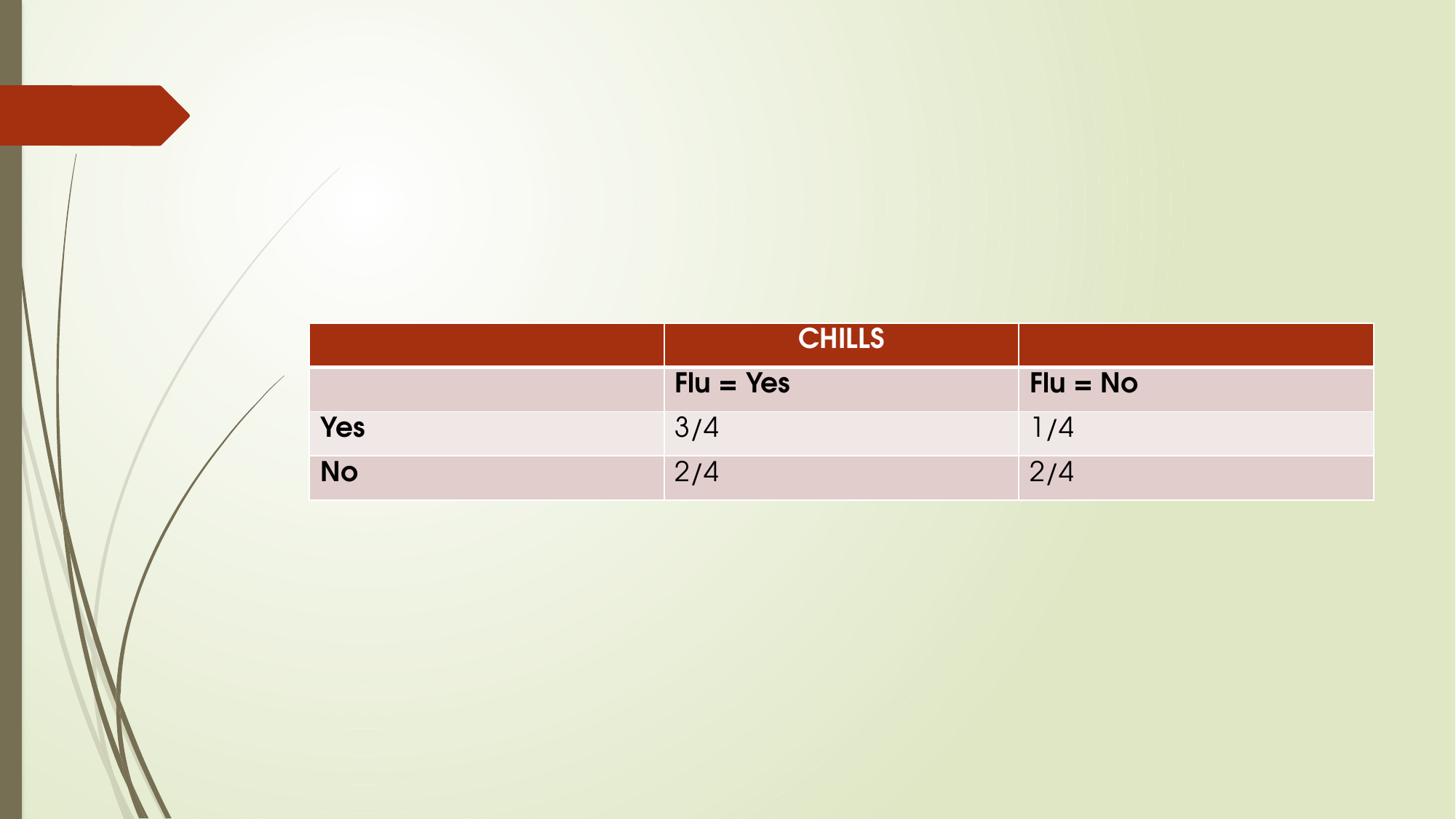

#
|  | CHILLS |  |
| --- | --- | --- |
|  | Flu = Yes | Flu = No |
| Yes | 3/4 | 1/4 |
| No | 2/4 | 2/4 |